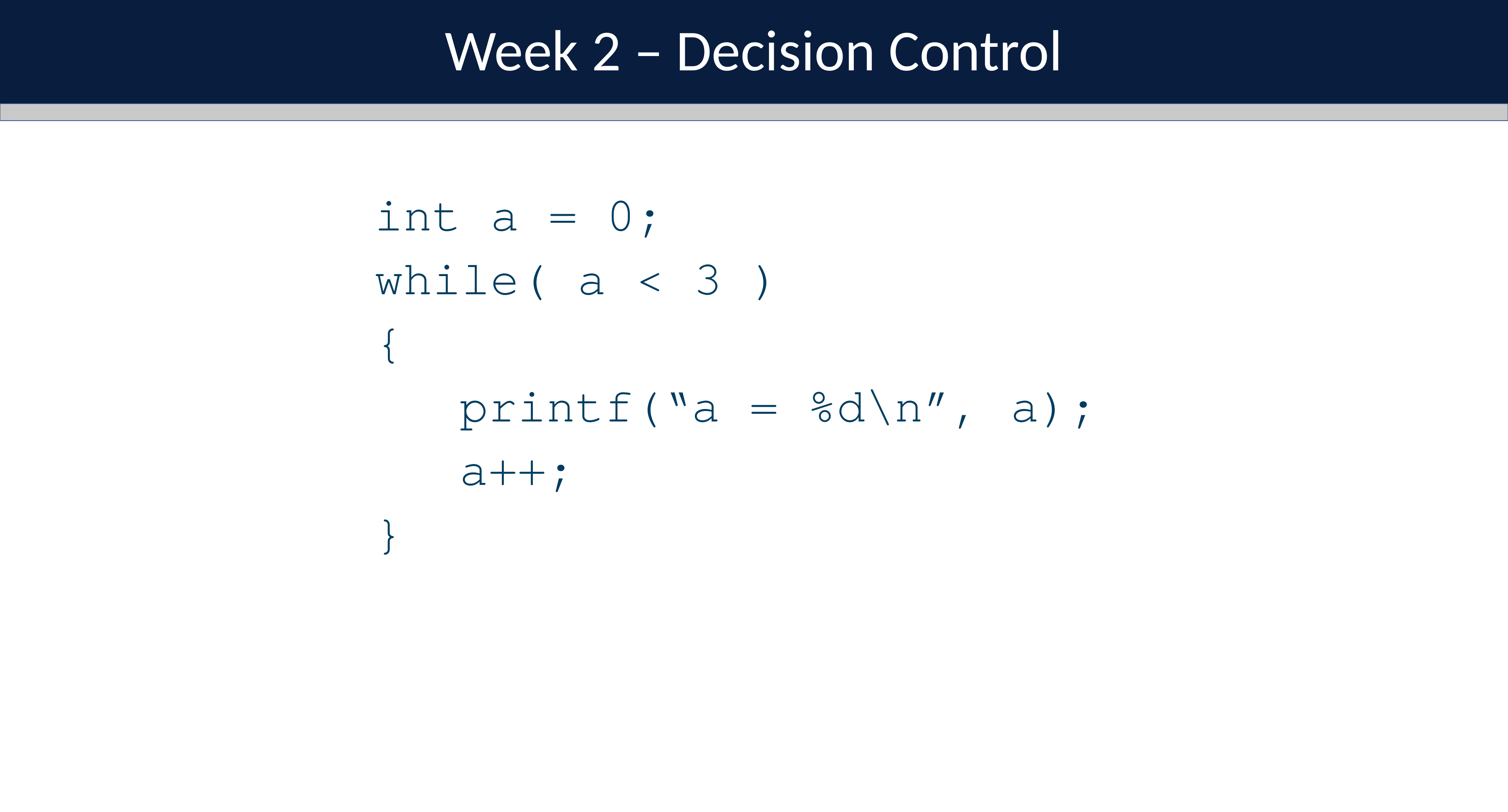

Week 2 – Decision Control

int a = 0;
while( a < 3 )
{
		printf(“a = %d\n”, a);
		a++;
}